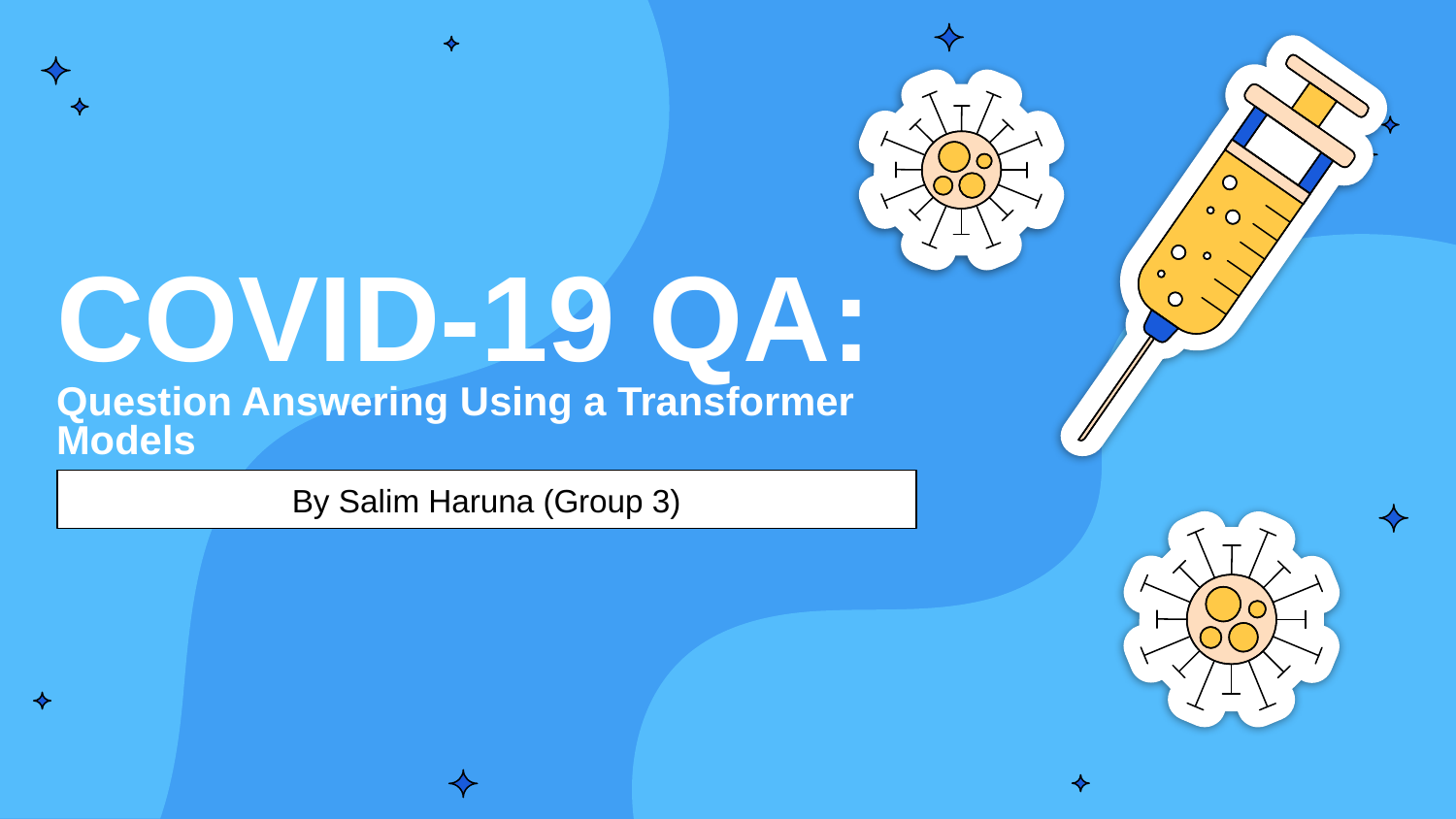

# COVID-19 QA:  Question Answering Using a Transformer Models
By Salim Haruna (Group 3)